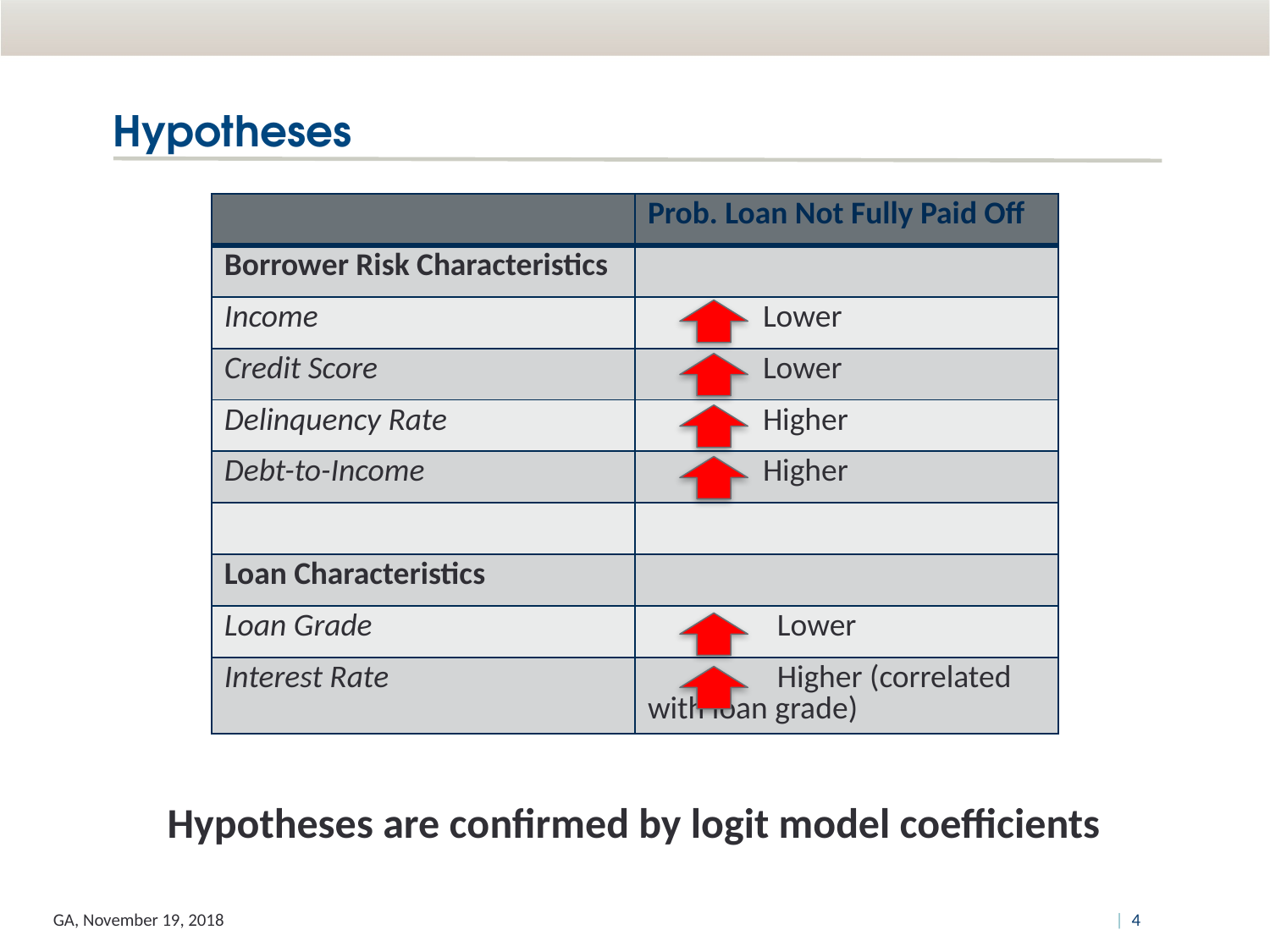

# Hypotheses
|  | Prob. Loan Not Fully Paid Off |
| --- | --- |
| Borrower Risk Characteristics |  |
| Income | Lower |
| Credit Score | Lower |
| Delinquency Rate | Higher |
| Debt-to-Income | Higher |
|  |  |
| Loan Characteristics |  |
| Loan Grade | Lower |
| Interest Rate | Higher (correlated with loan grade) |

Hypotheses are confirmed by logit model coefficients